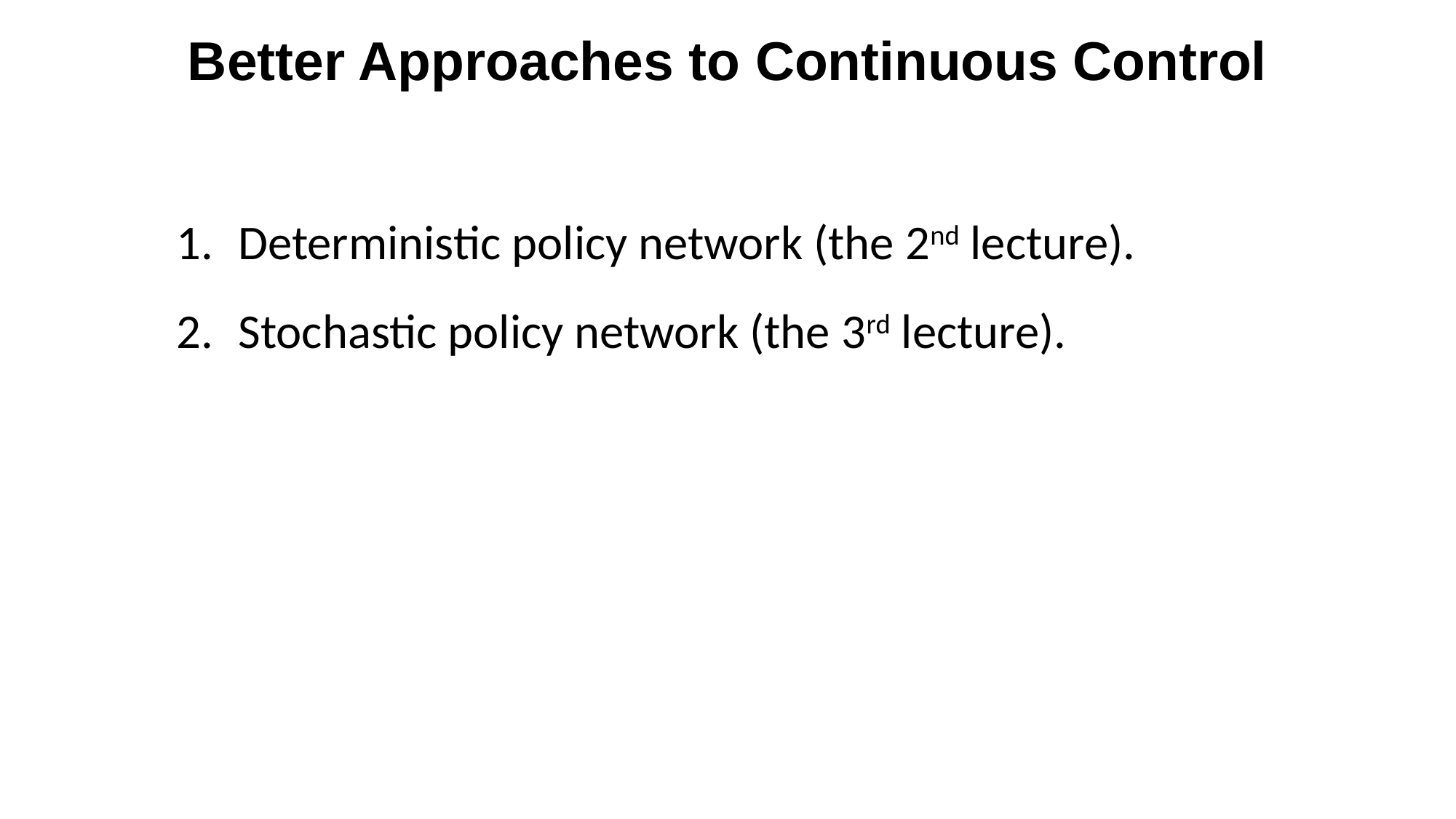

# Better Approaches to Continuous Control
Deterministic policy network (the 2nd lecture).
Stochastic policy network (the 3rd lecture).